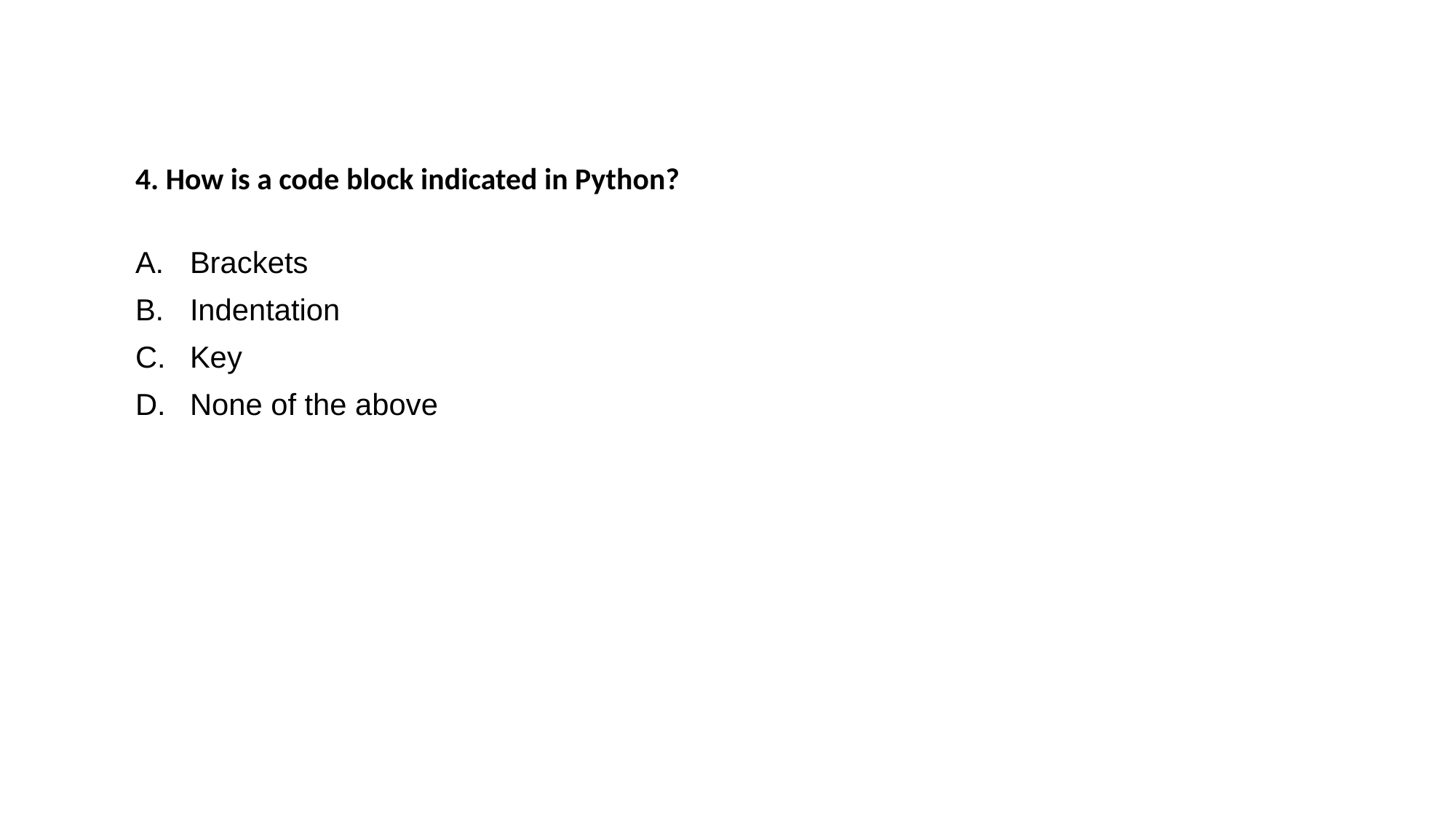

4. How is a code block indicated in Python?

Brackets
Indentation
Key
None of the above